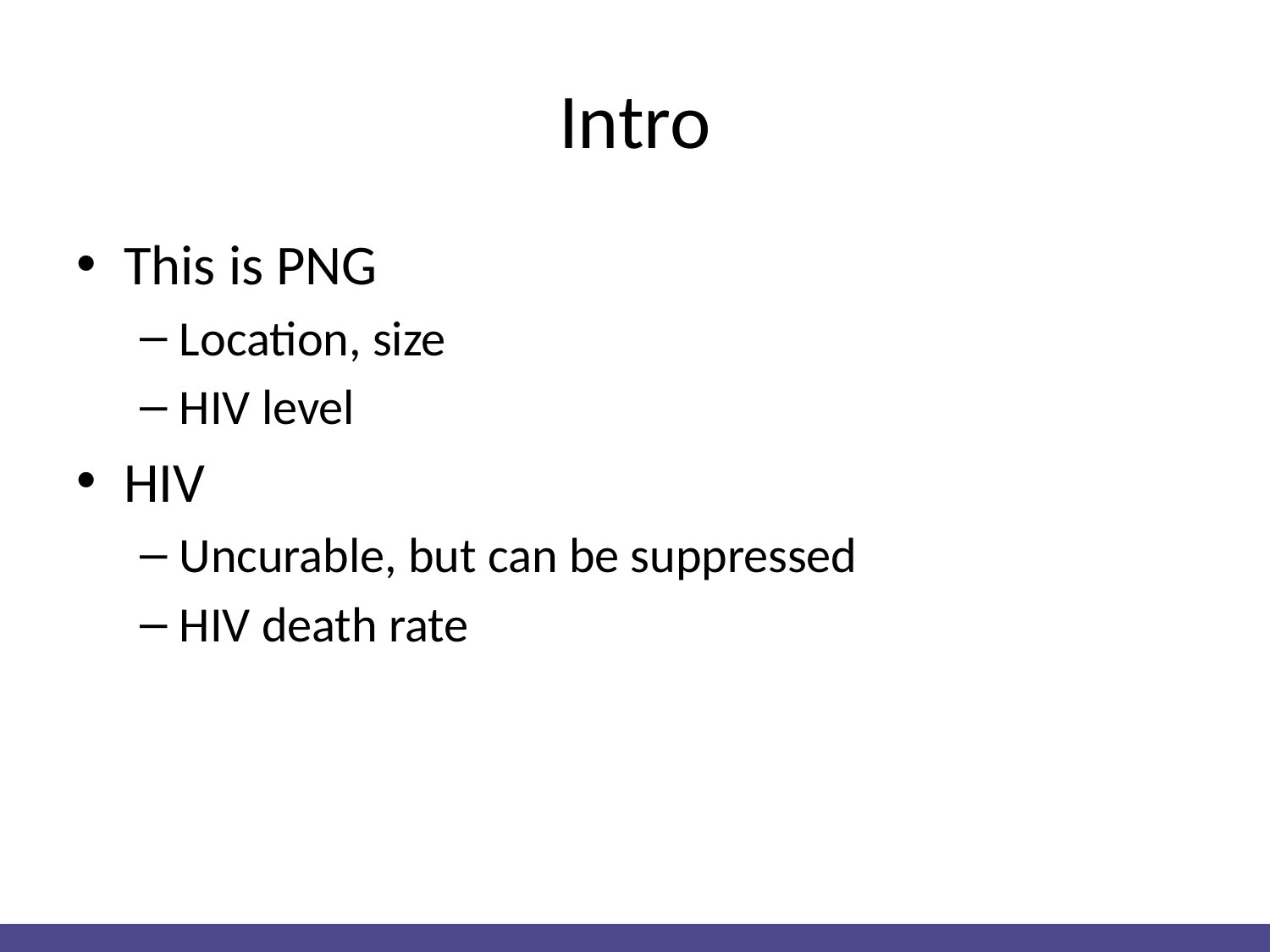

# Intro
This is PNG
Location, size
HIV level
HIV
Uncurable, but can be suppressed
HIV death rate